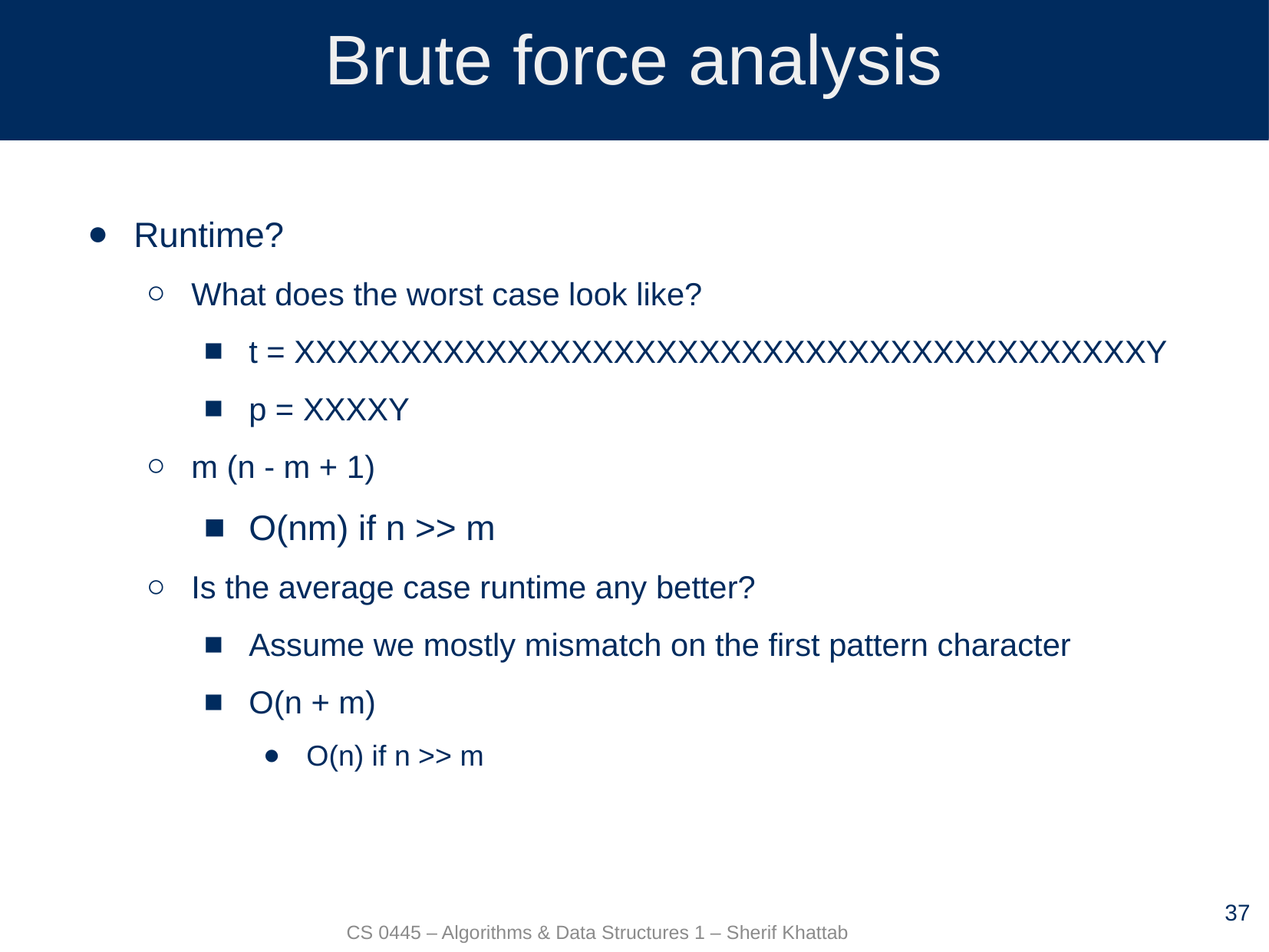

# Brute force analysis
Runtime?
What does the worst case look like?
t = XXXXXXXXXXXXXXXXXXXXXXXXXXXXXXXXXXXXXXXXY
p = XXXXY
m (n - m + 1)
O(nm) if n >> m
Is the average case runtime any better?
Assume we mostly mismatch on the first pattern character
O(n + m)
O(n) if n >> m
37
CS 0445 – Algorithms & Data Structures 1 – Sherif Khattab